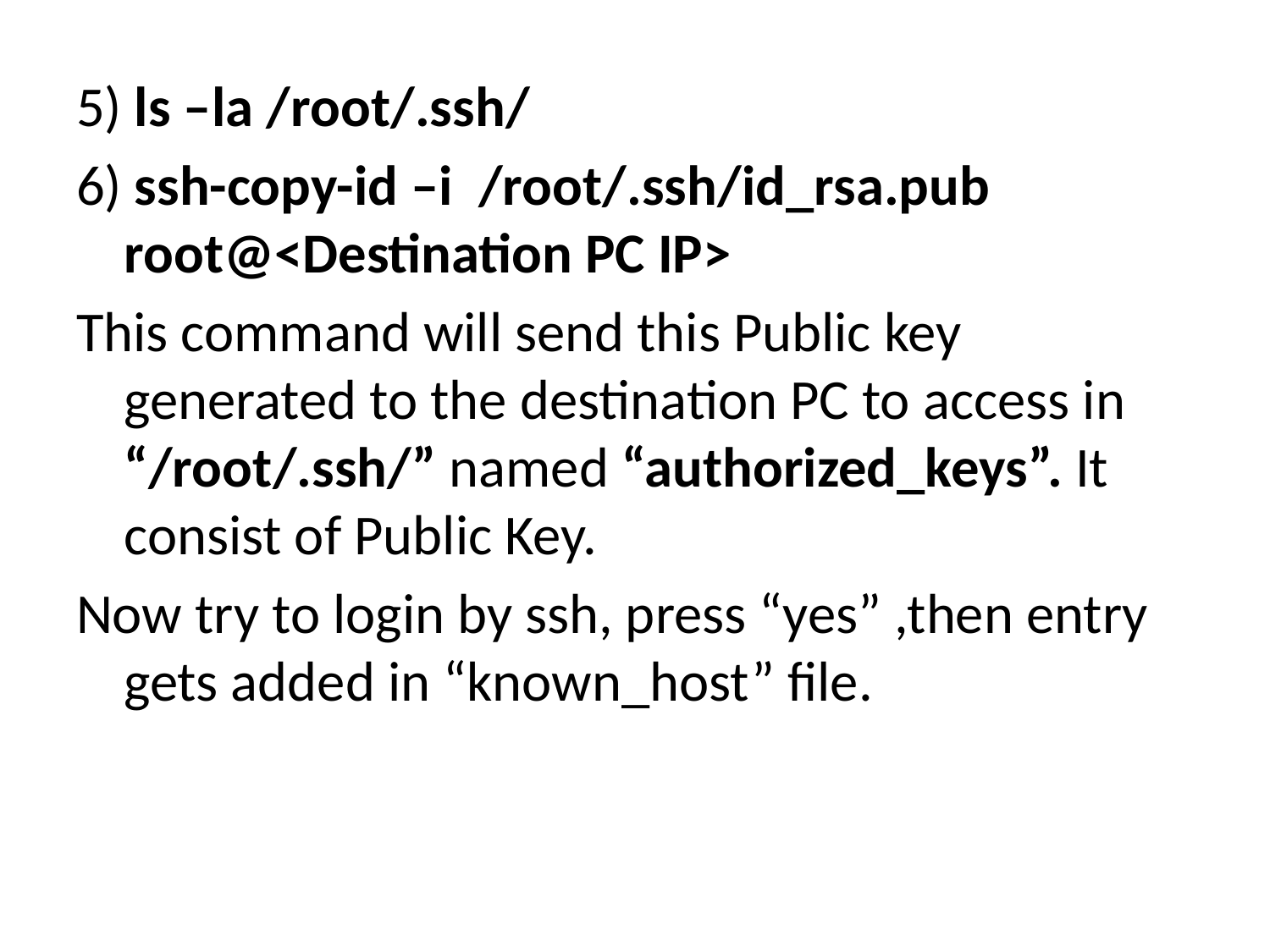

5) ls –la /root/.ssh/
6) ssh-copy-id –i  /root/.ssh/id_rsa.pub root@<Destination PC IP>
This command will send this Public key generated to the destination PC to access in “/root/.ssh/” named “authorized_keys”. It consist of Public Key.
Now try to login by ssh, press “yes” ,then entry gets added in “known_host” file.